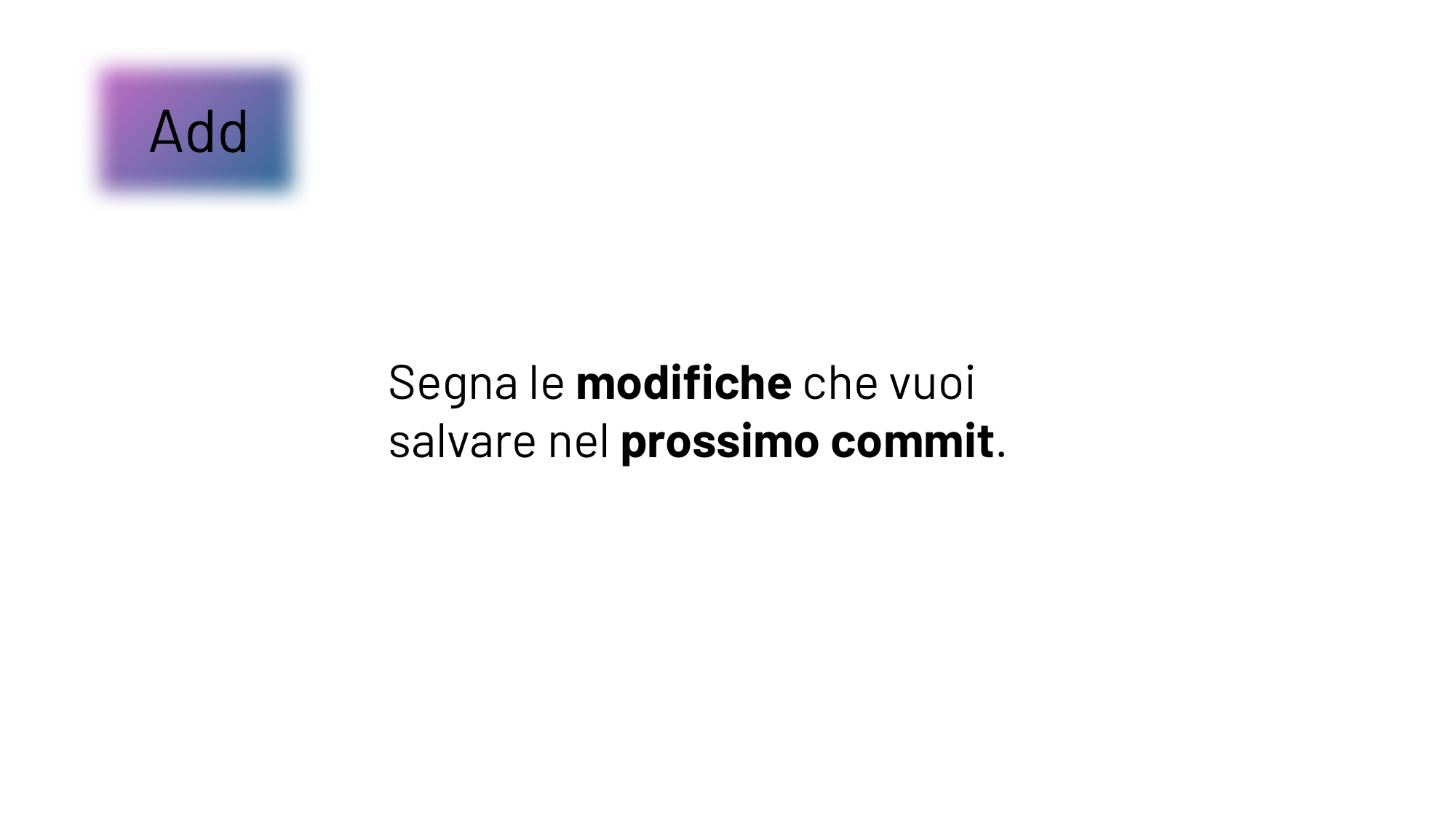

Add
Segna le modifiche che vuoi salvare nel prossimo commit.